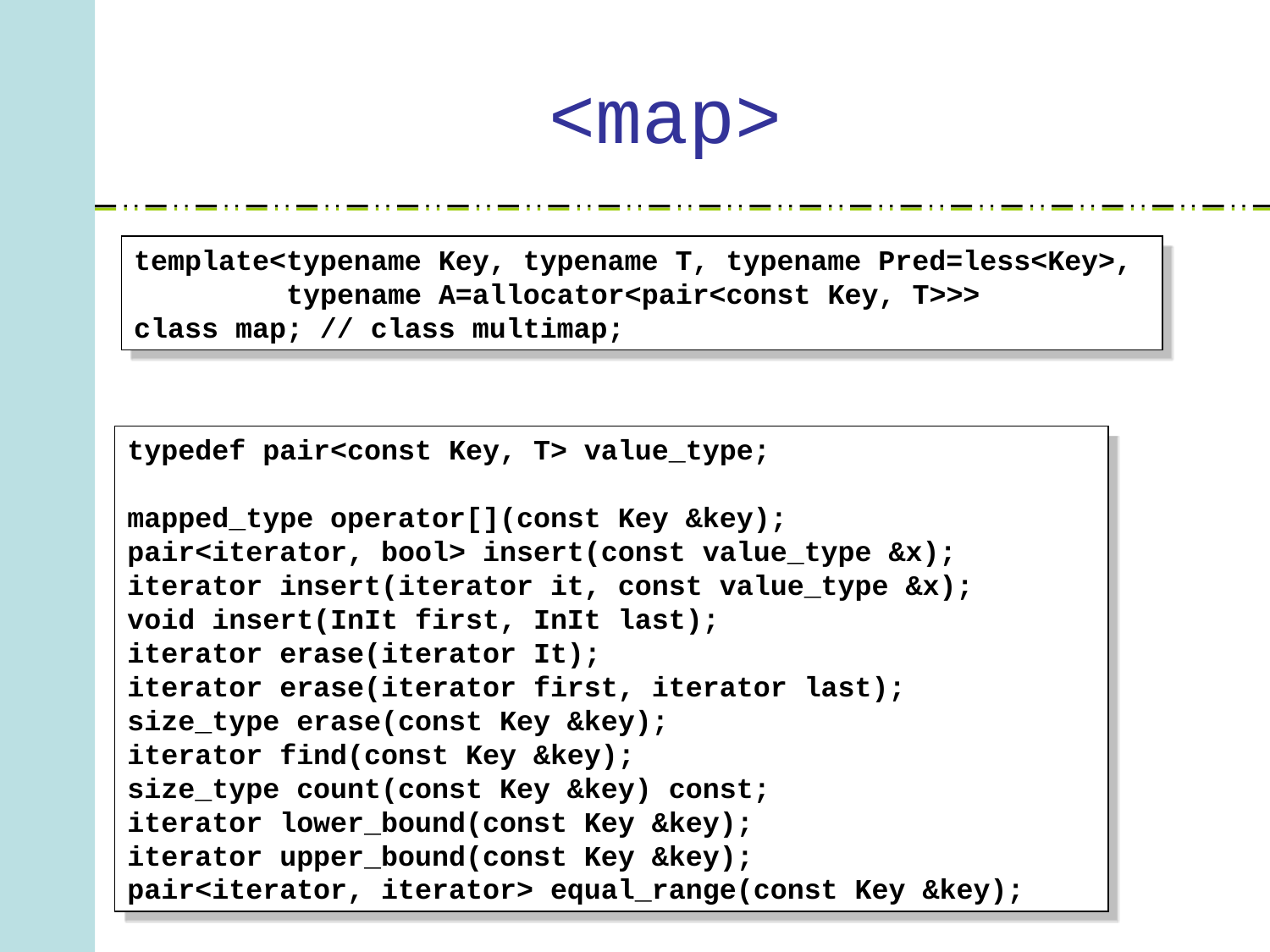

# <map>
template<typename Key, typename T, typename Pred=less<Key>,
         typename A=allocator<pair<const Key, T>>>
class map; // class multimap;
typedef pair<const Key, T> value_type;

mapped_type operator[](const Key &key);
pair<iterator, bool> insert(const value_type &x);
iterator insert(iterator it, const value_type &x);
void insert(InIt first, InIt last);
iterator erase(iterator It);
iterator erase(iterator first, iterator last);
size_type erase(const Key &key);
iterator find(const Key &key);
size_type count(const Key &key) const;
iterator lower_bound(const Key &key);
iterator upper_bound(const Key &key);
pair<iterator, iterator> equal_range(const Key &key);